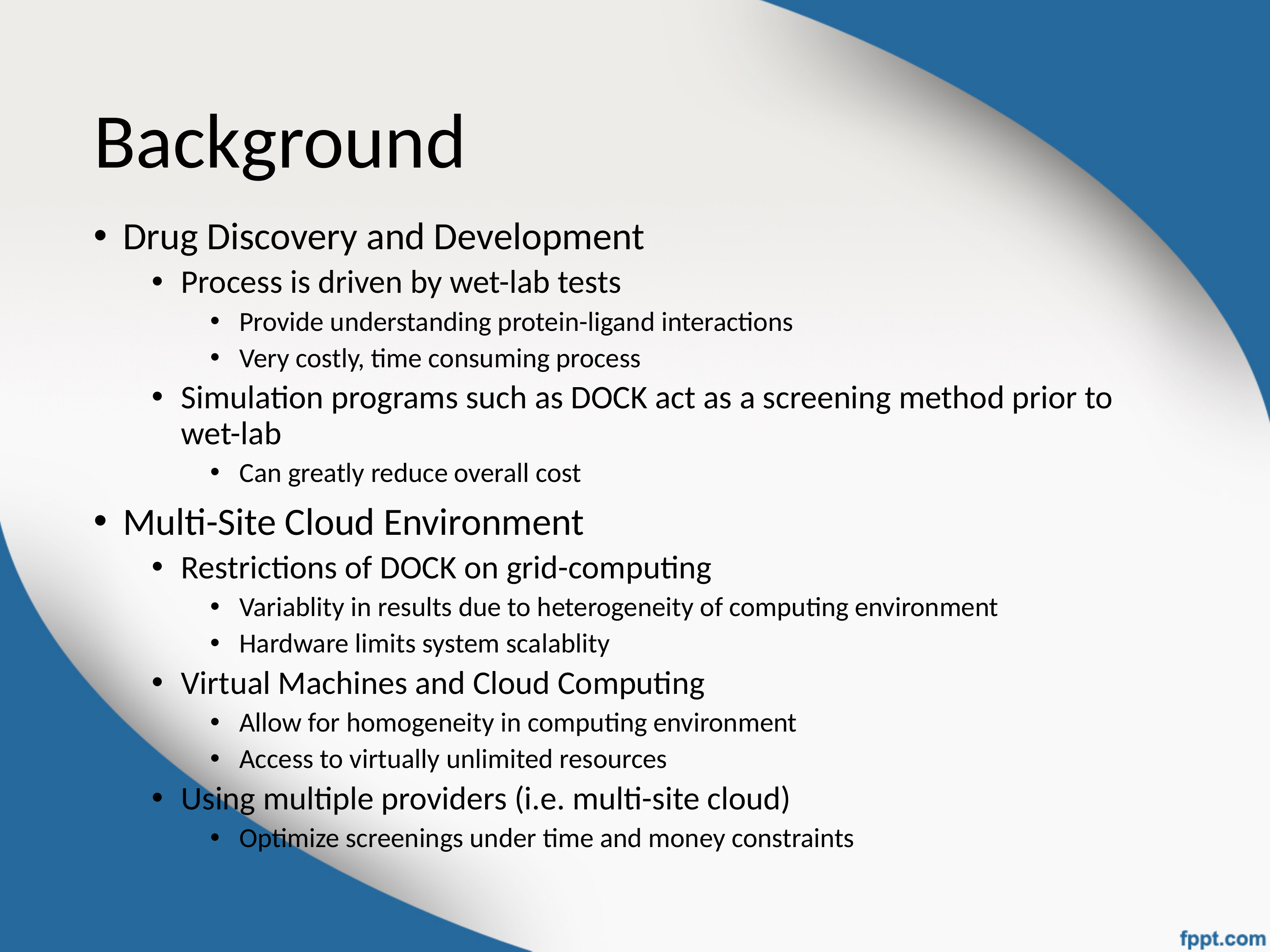

# Background
Drug Discovery and Development
Process is driven by wet-lab tests
Provide understanding protein-ligand interactions
Very costly, time consuming process
Simulation programs such as DOCK act as a screening method prior to wet-lab
Can greatly reduce overall cost
Multi-Site Cloud Environment
Restrictions of DOCK on grid-computing
Variablity in results due to heterogeneity of computing environment
Hardware limits system scalablity
Virtual Machines and Cloud Computing
Allow for homogeneity in computing environment
Access to virtually unlimited resources
Using multiple providers (i.e. multi-site cloud)
Optimize screenings under time and money constraints